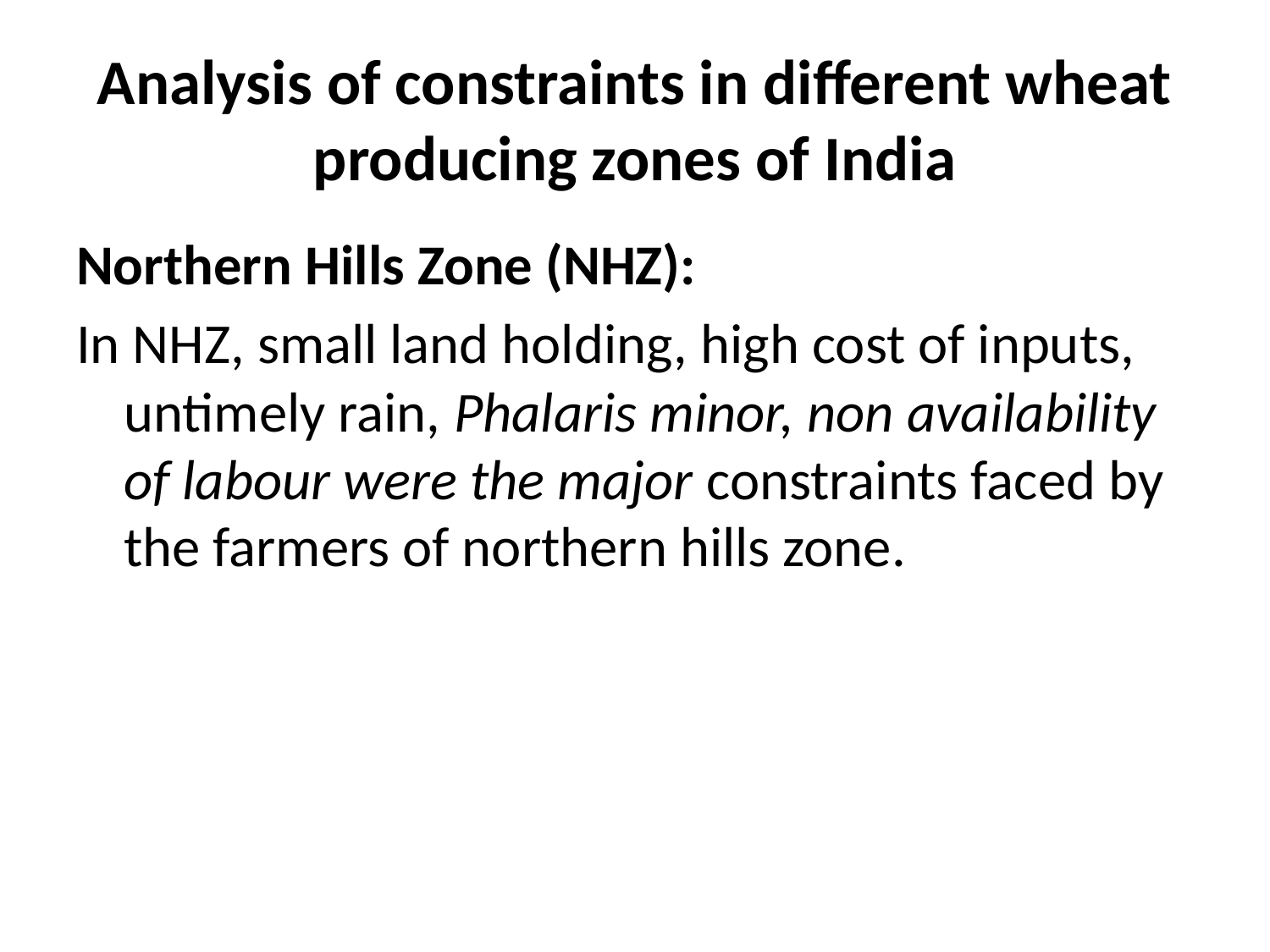

# Analysis of constraints in different wheat producing zones of India
Northern Hills Zone (NHZ):
In NHZ, small land holding, high cost of inputs, untimely rain, Phalaris minor, non availability of labour were the major constraints faced by the farmers of northern hills zone.